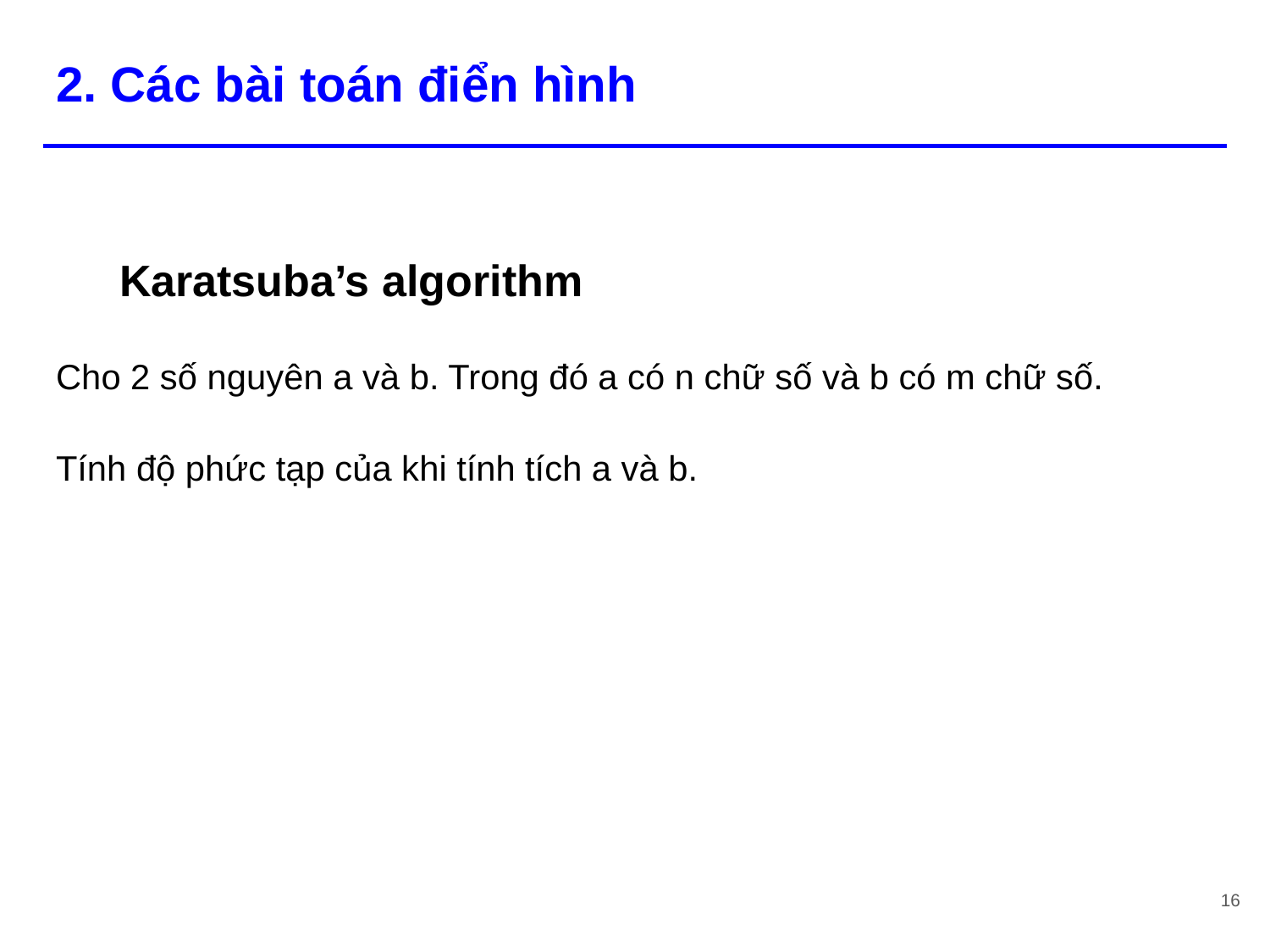

# 2. Các bài toán điển hình

Karatsuba’s algorithm
Cho 2 số nguyên a và b. Trong đó a có n chữ số và b có m chữ số.
Tính độ phức tạp của khi tính tích a và b.
16